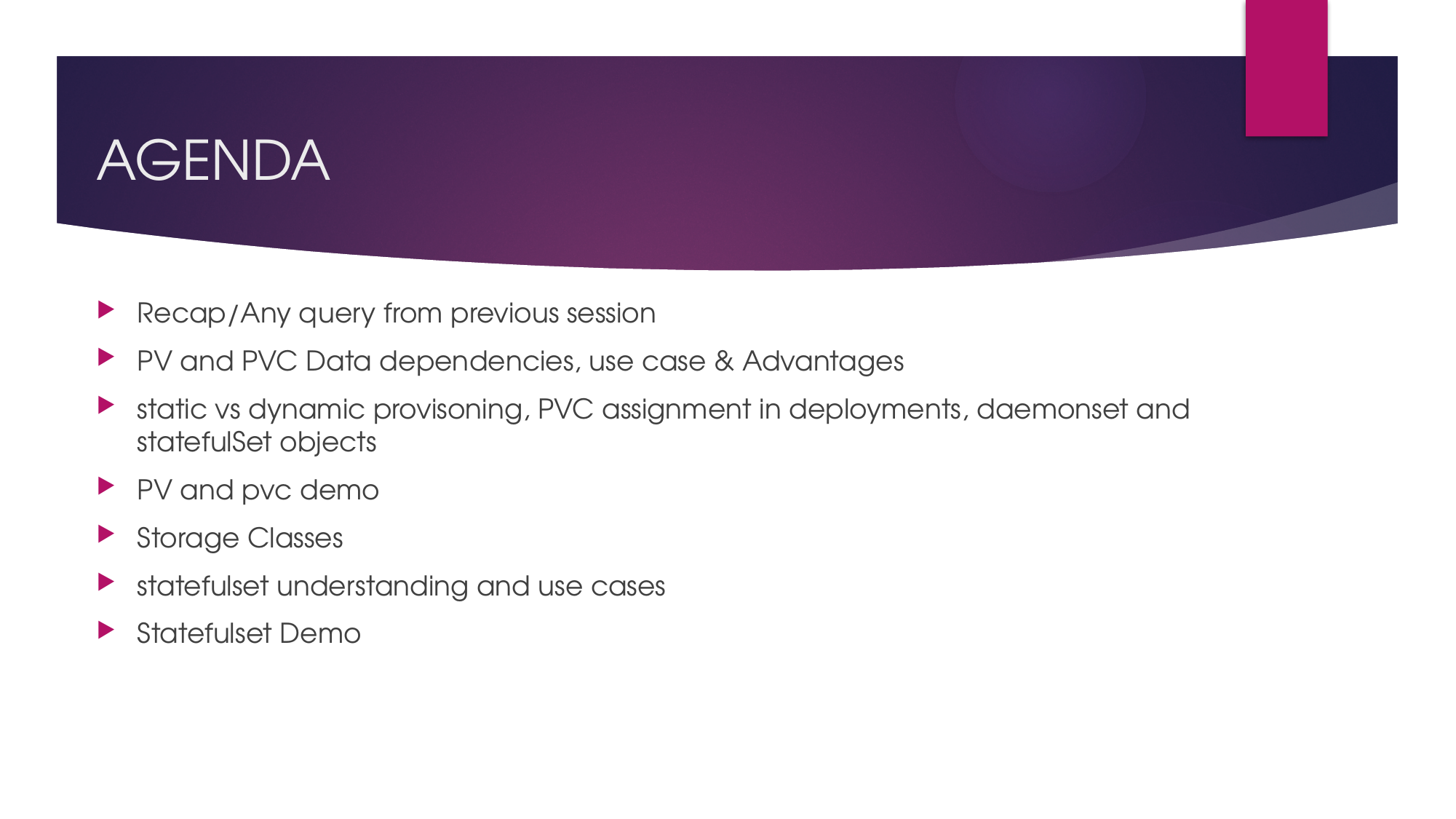

# AGENDA
Recap/Any query from previous session
PV and PVC Data dependencies, use case & Advantages
static vs dynamic provisoning, PVC assignment in deployments, daemonset and statefulSet objects
PV and pvc demo
Storage Classes
statefulset understanding and use cases
Statefulset Demo